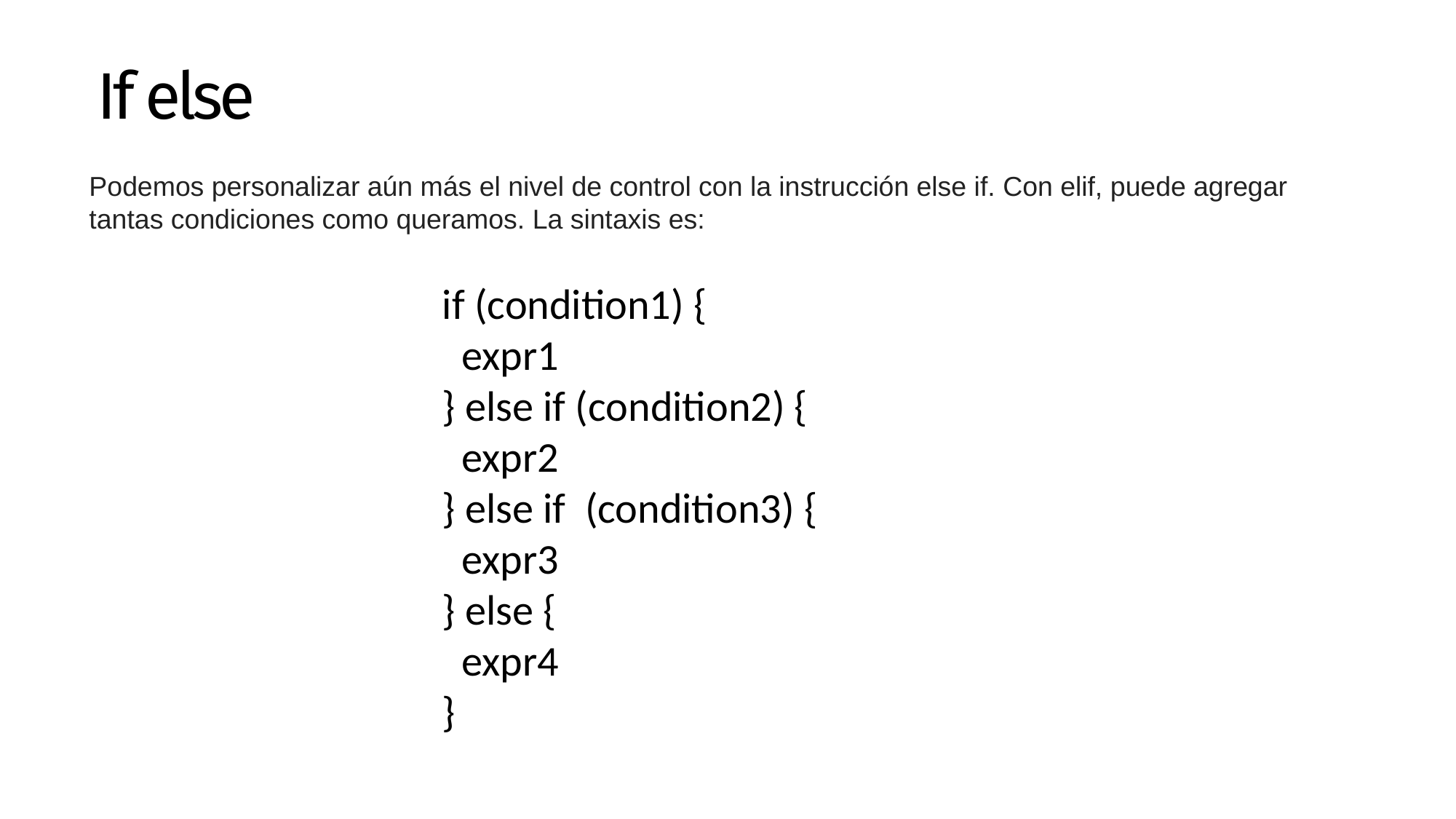

If else
Podemos personalizar aún más el nivel de control con la instrucción else if. Con elif, puede agregar tantas condiciones como queramos. La sintaxis es:
 if (condition1) {
   expr1
 } else if (condition2) {
   expr2
 } else if  (condition3) {
   expr3
 } else {
   expr4
 }